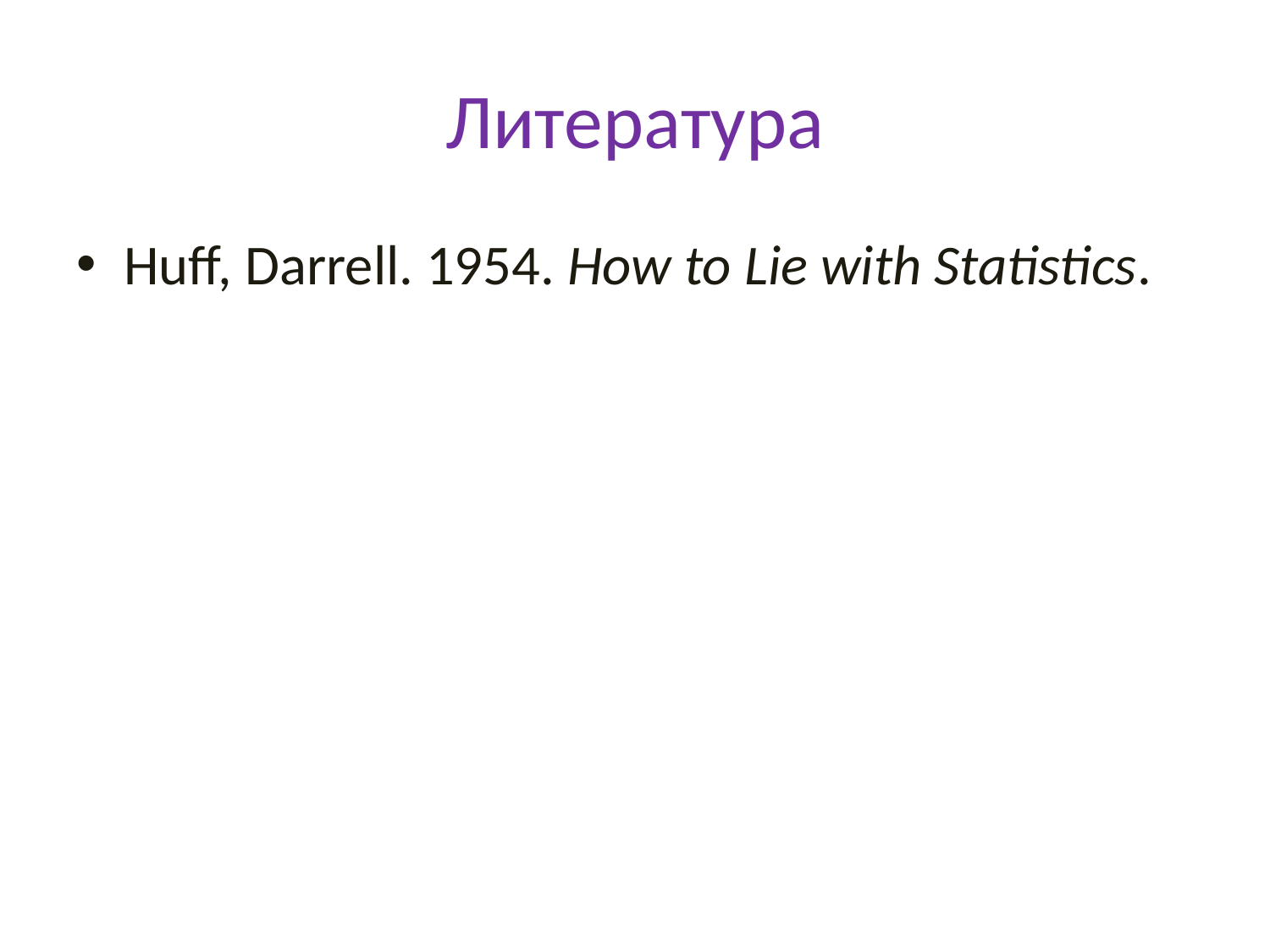

# Литература
Huff, Darrell. 1954. How to Lie with Statistics.